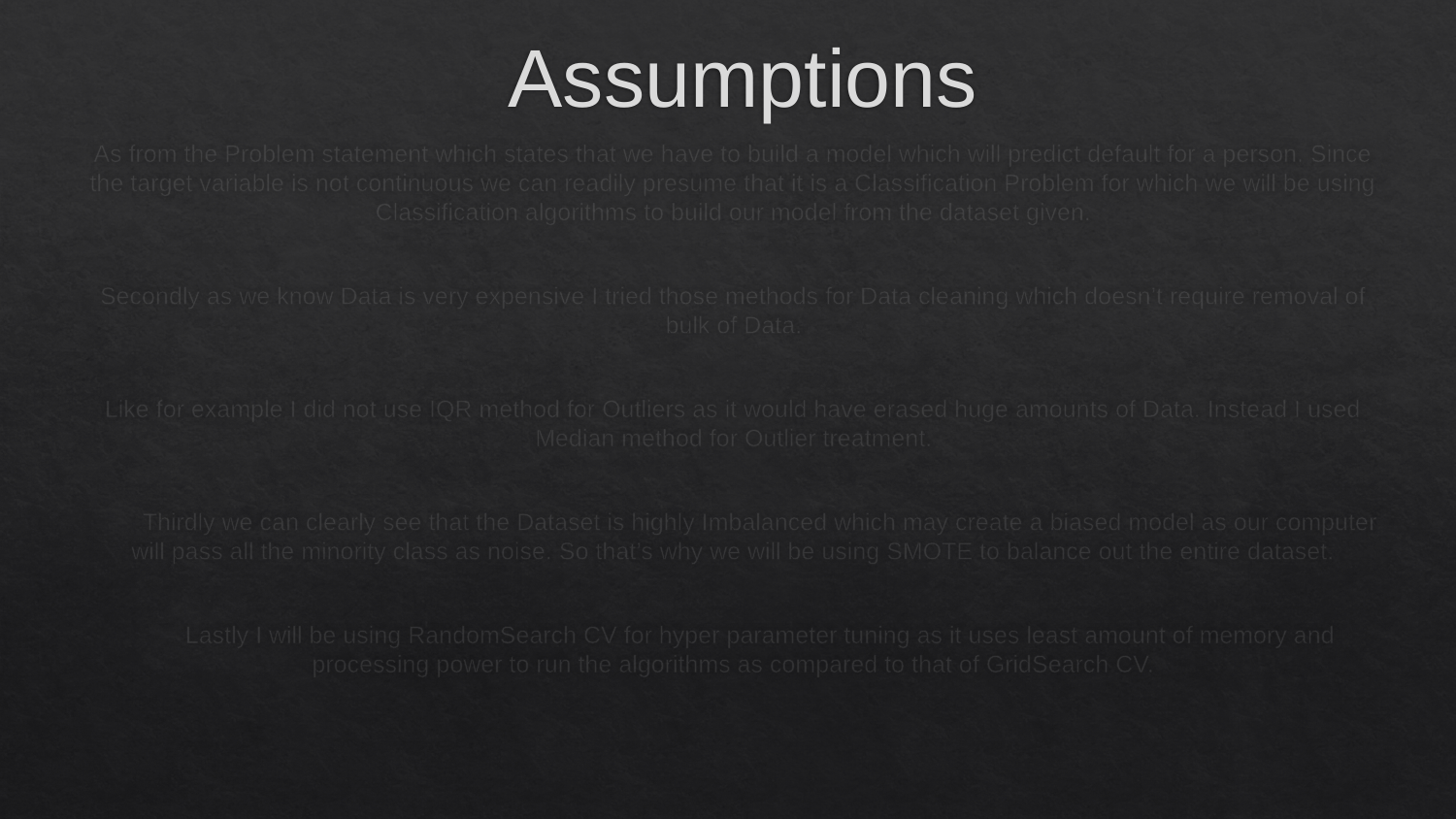

# Assumptions
As from the Problem statement which states that we have to build a model which will predict default for a person. Since the target variable is not continuous we can readily presume that it is a Classification Problem for which we will be using Classification algorithms to build our model from the dataset given.

Secondly as we know Data is very expensive I tried those methods for Data cleaning which doesn’t require removal of bulk of Data.

Like for example I did not use IQR method for Outliers as it would have erased huge amounts of Data. Instead I used Median method for Outlier treatment.

        Thirdly we can clearly see that the Dataset is highly Imbalanced which may create a biased model as our computer will pass all the minority class as noise. So that’s why we will be using SMOTE to balance out the entire dataset.

        Lastly I will be using RandomSearch CV for hyper parameter tuning as it uses least amount of memory and processing power to run the algorithms as compared to that of GridSearch CV.